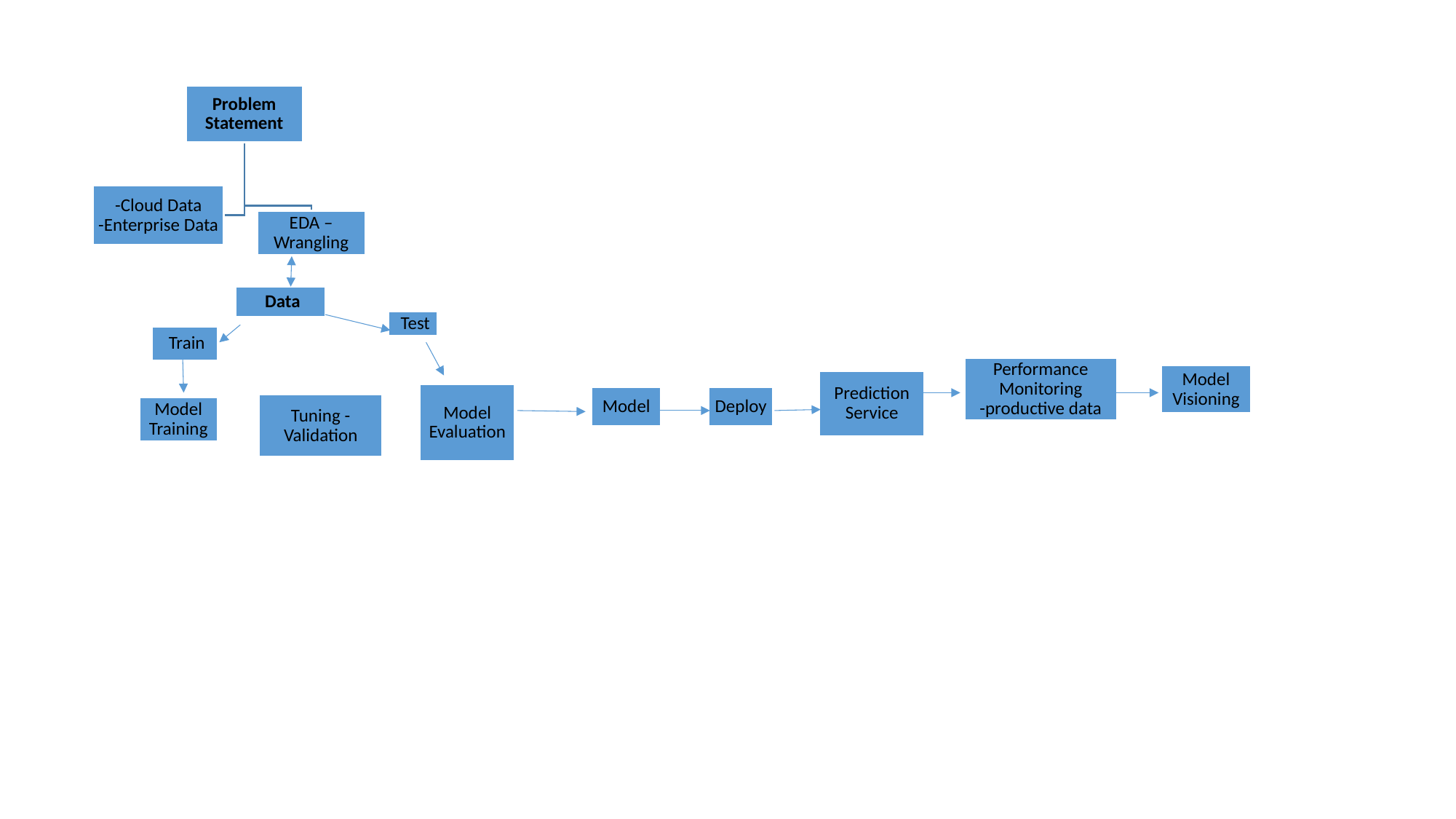

Problem Statement
EDA – Wrangling
-Cloud Data
-Enterprise Data
 Data
 Train
Model Training
 Test
Model Evaluation
Tuning -Validation
Model
Deploy
Prediction Service
Performance Monitoring
-productive data
Model Visioning